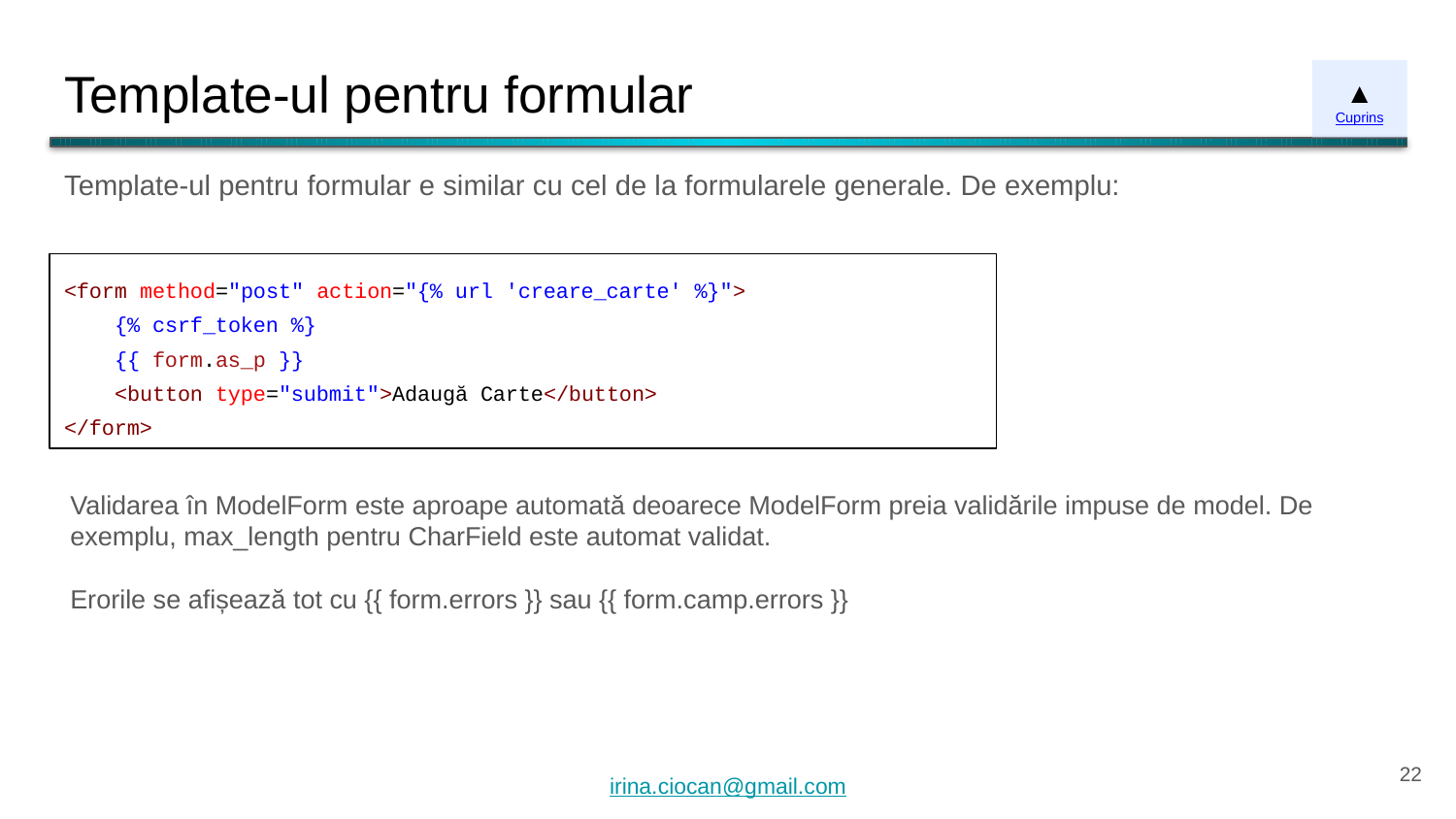

# Template-ul pentru formular
▲
Cuprins

Template-ul pentru formular e similar cu cel de la formularele generale. De exemplu:
<form method="post" action="{% url 'creare_carte' %}">
    {% csrf_token %}
    {{ form.as_p }}
    <button type="submit">Adaugă Carte</button>
</form>

Validarea în ModelForm este aproape automată deoarece ModelForm preia validările impuse de model. De exemplu, max_length pentru CharField este automat validat.

Erorile se afișează tot cu {{ form.errors }} sau {{ form.camp.errors }}
22
irina.ciocan@gmail.com